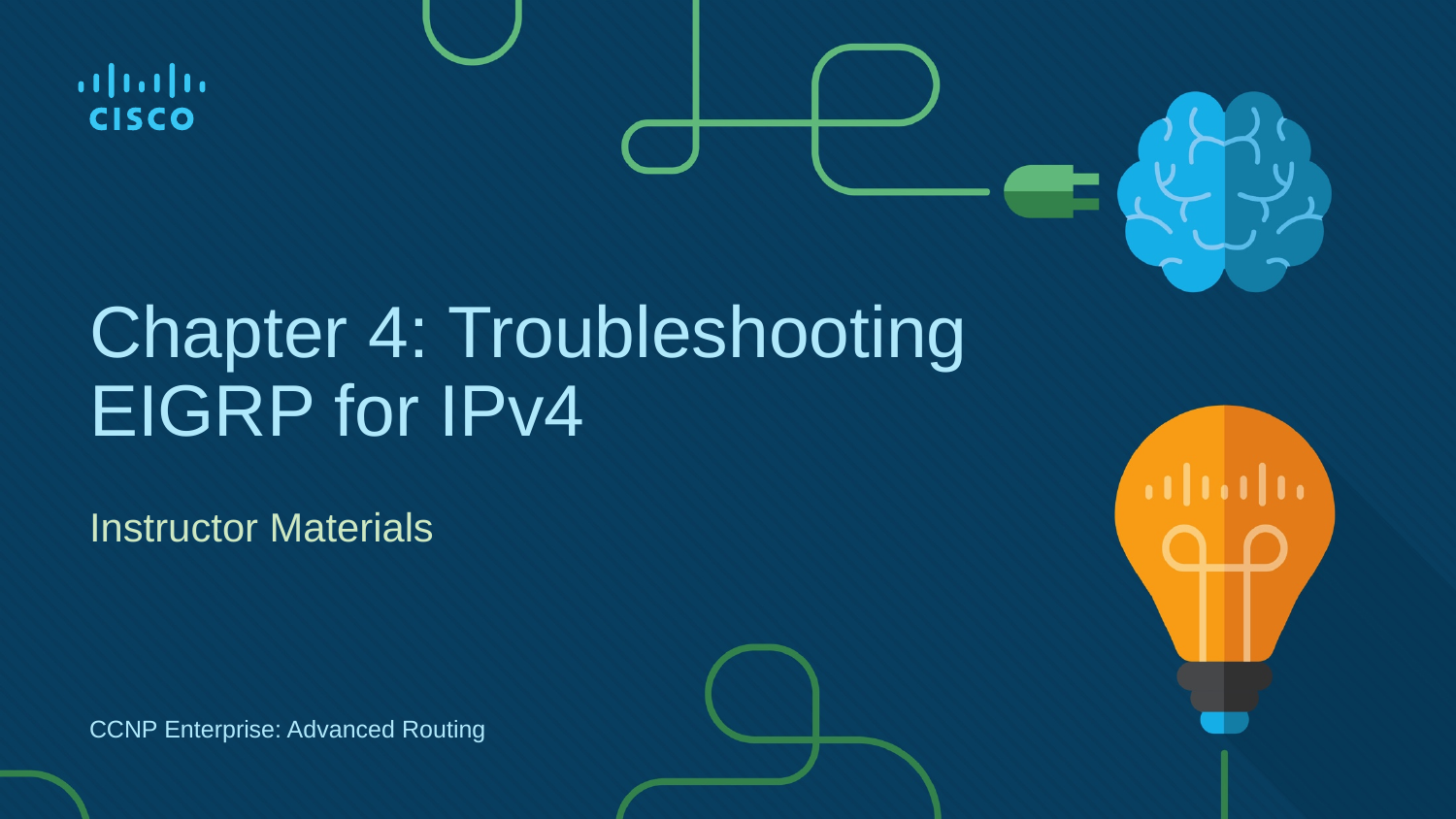

# Chapter 4: Troubleshooting EIGRP for IPv4
Instructor Materials
CCNP Enterprise: Advanced Routing